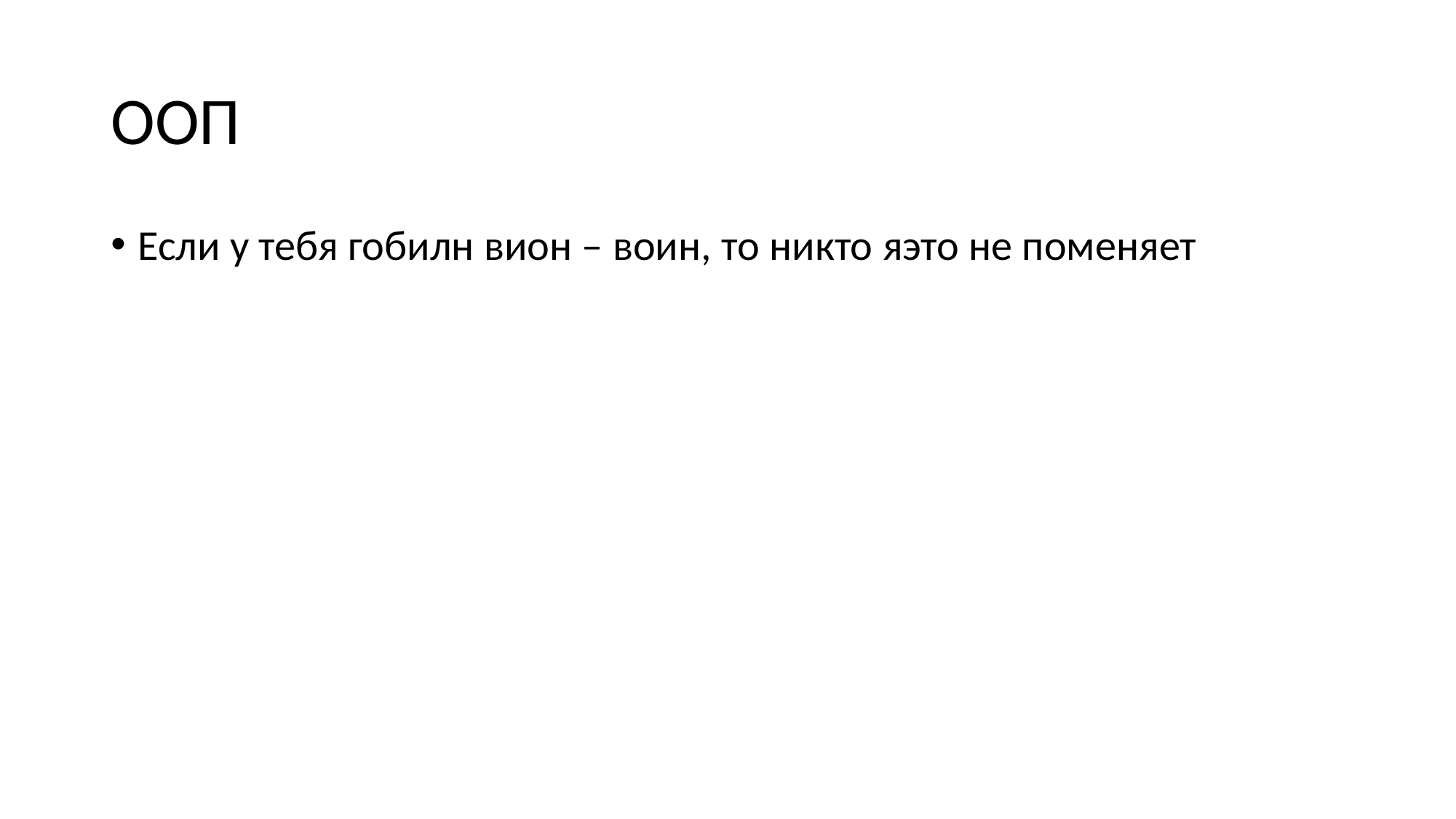

# ООП
Если у тебя гобилн вион – воин, то никто яэто не поменяет